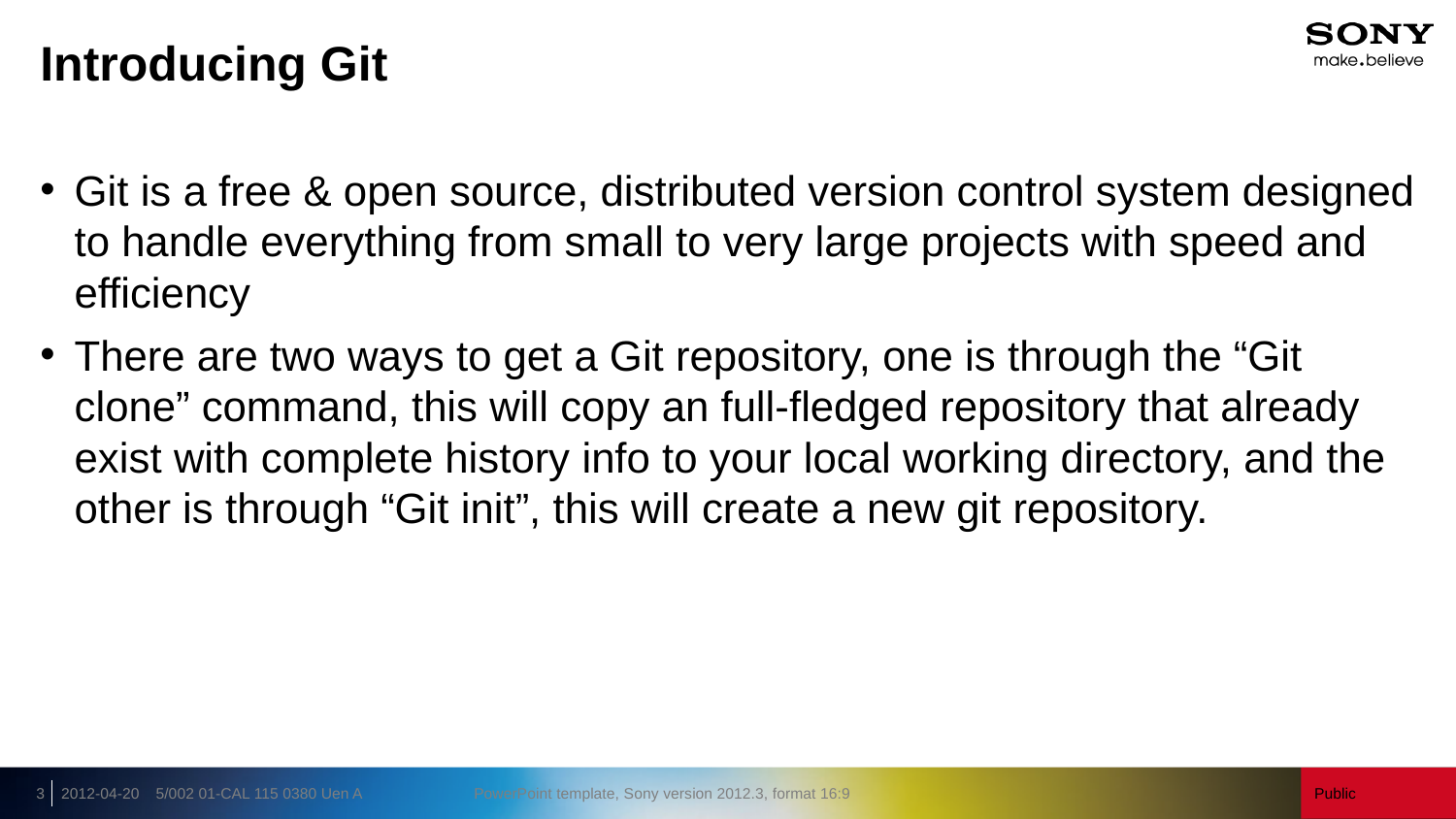

# Introducing Git
Git is a free & open source, distributed version control system designed to handle everything from small to very large projects with speed and efficiency
There are two ways to get a Git repository, one is through the “Git clone” command, this will copy an full-fledged repository that already exist with complete history info to your local working directory, and the other is through “Git init”, this will create a new git repository.